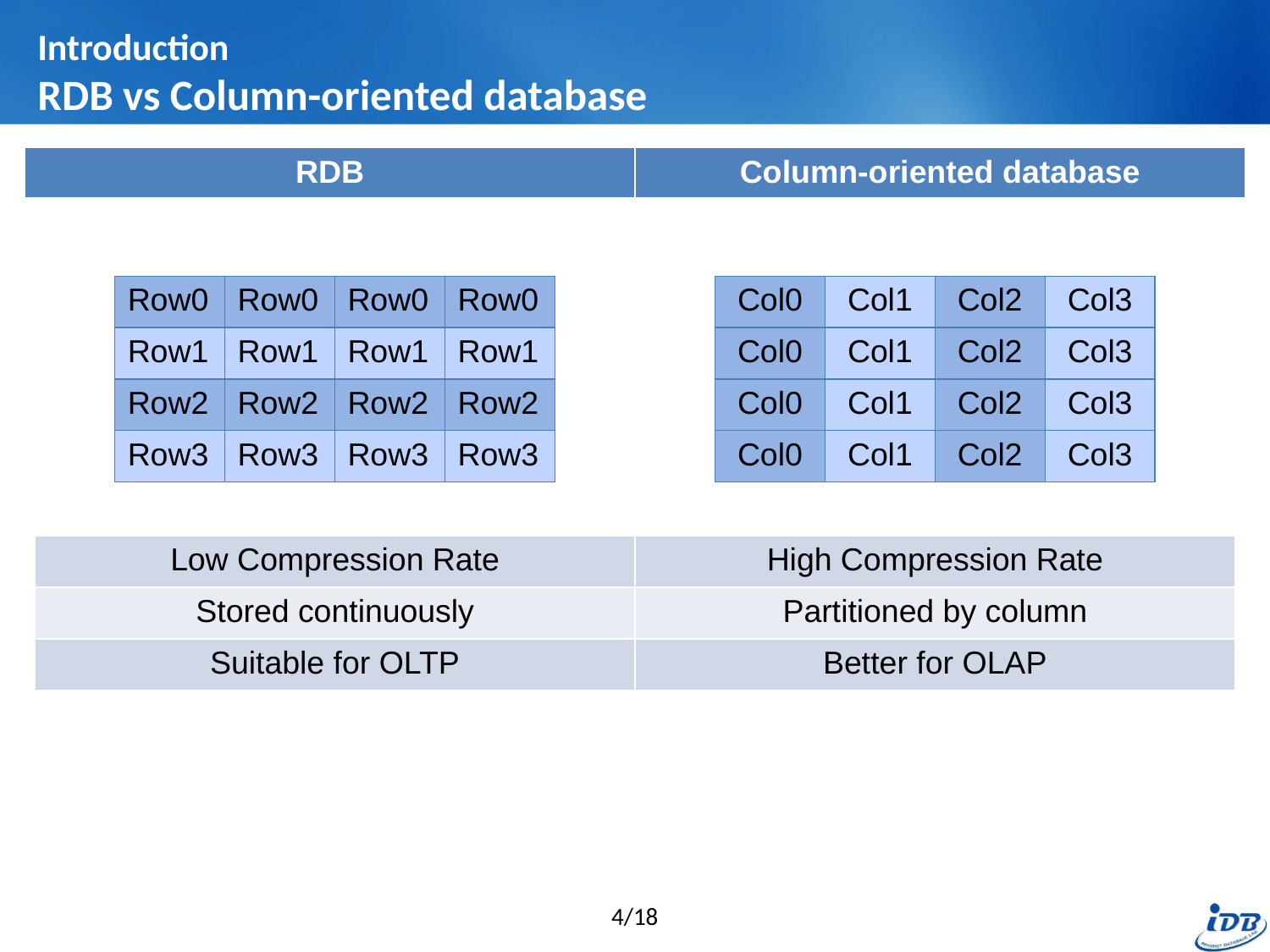

# Introduction RDB vs Column-oriented database

| RDB | Column-oriented database |
| --- | --- |
| Row0 | Row0 | Row0 | Row0 |
| --- | --- | --- | --- |
| Row1 | Row1 | Row1 | Row1 |
| Row2 | Row2 | Row2 | Row2 |
| Row3 | Row3 | Row3 | Row3 |
| Col0 | Col1 | Col2 | Col3 |
| --- | --- | --- | --- |
| Col0 | Col1 | Col2 | Col3 |
| Col0 | Col1 | Col2 | Col3 |
| Col0 | Col1 | Col2 | Col3 |
| Low Compression Rate | High Compression Rate |
| --- | --- |
| Stored continuously | Partitioned by column |
| Suitable for OLTP | Better for OLAP |